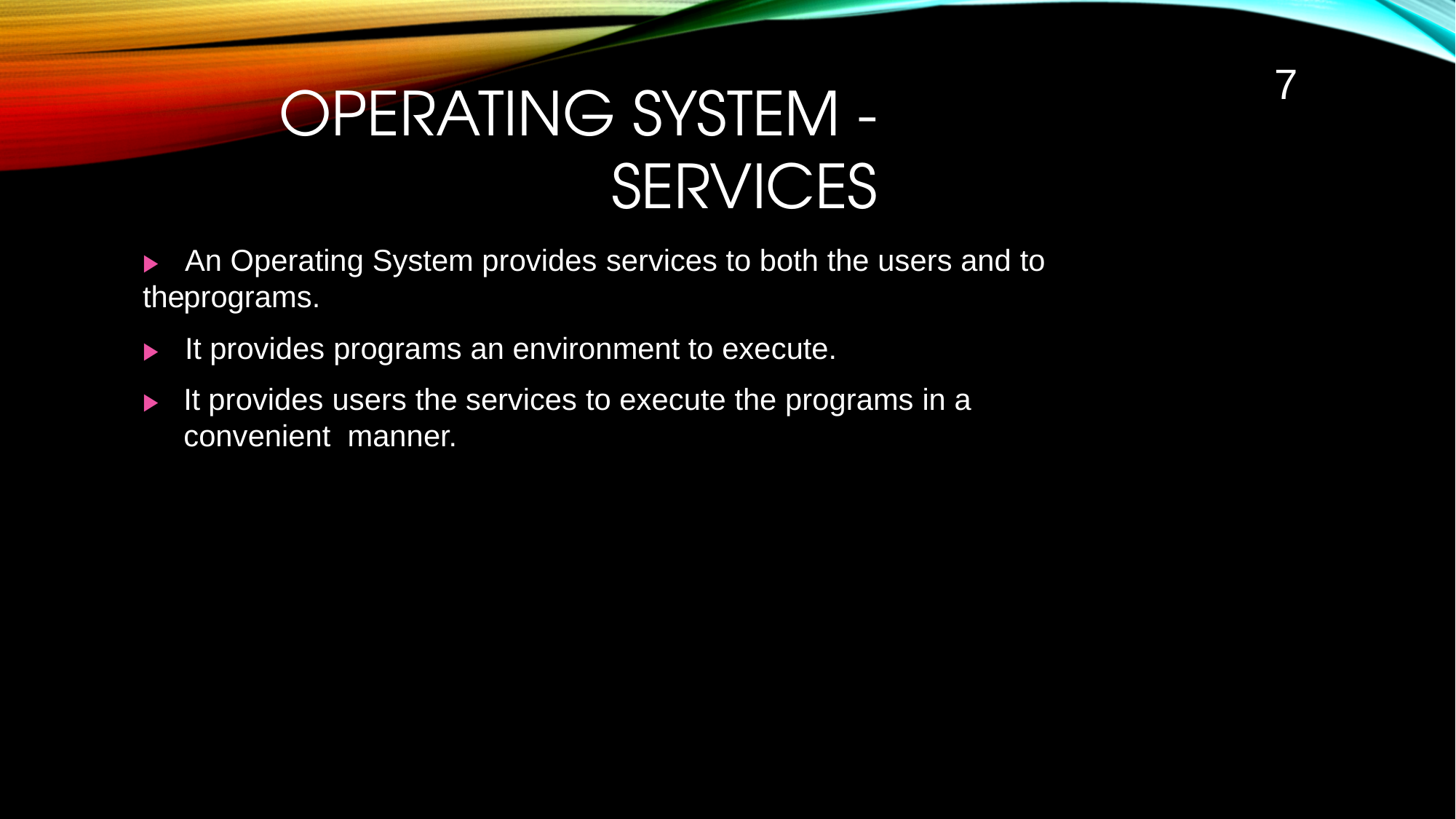

7
# Operating System - Services
▶	An Operating System provides services to both the users and to the
programs.
▶	It provides programs an environment to execute.
▶	It provides users the services to execute the programs in a convenient  manner.